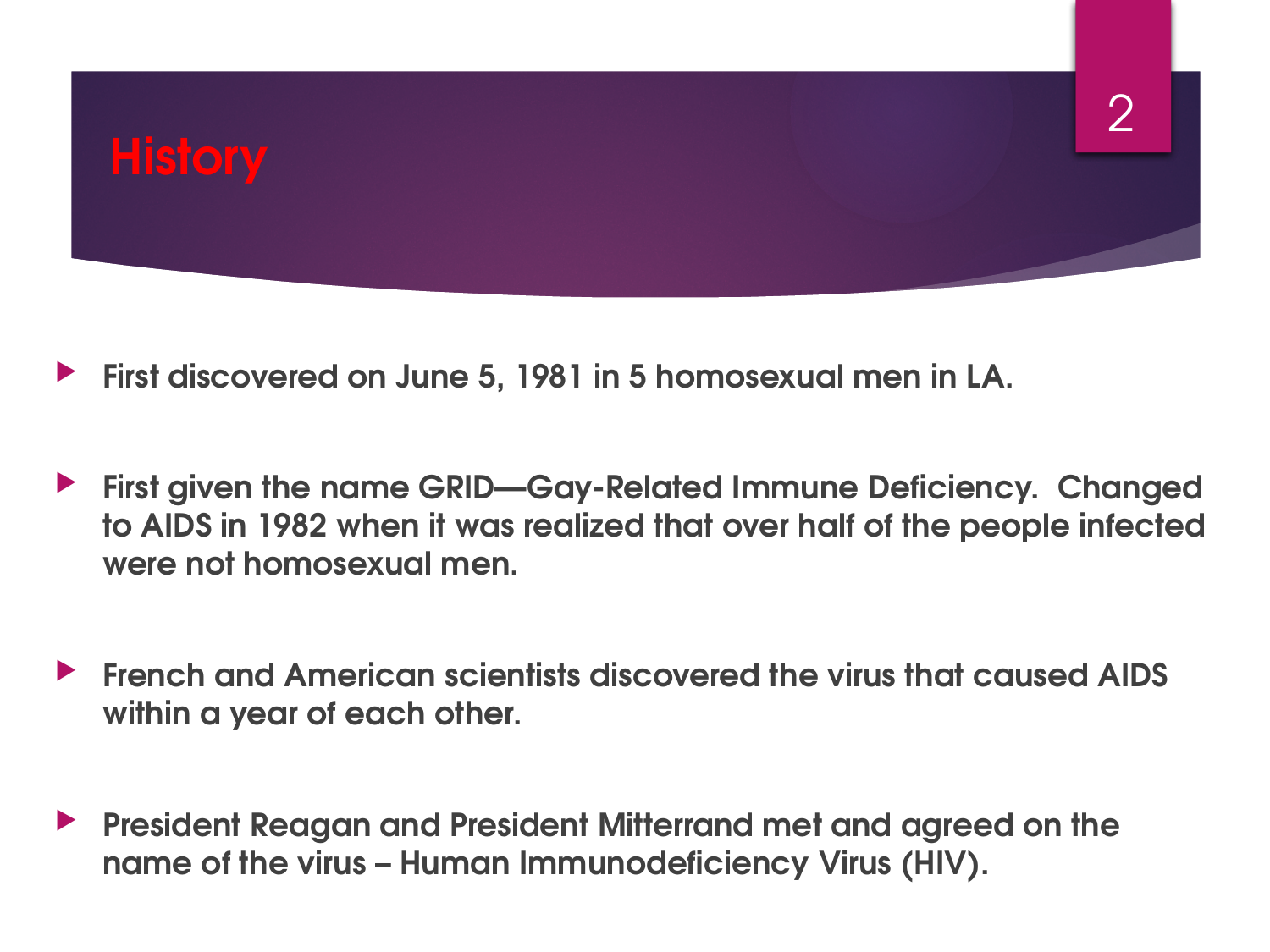

2

    History

First discovered on June 5, 1981 in 5 homosexual men in LA.

First given the name GRID—Gay-Related Immune Deficiency.  Changed to AIDS in 1982 when it was realized that over half of the people infected were not homosexual men.

French and American scientists discovered the virus that caused AIDS within a year of each other.

President Reagan and President Mitterrand met and agreed on the name of the virus – Human Immunodeficiency Virus (HIV).